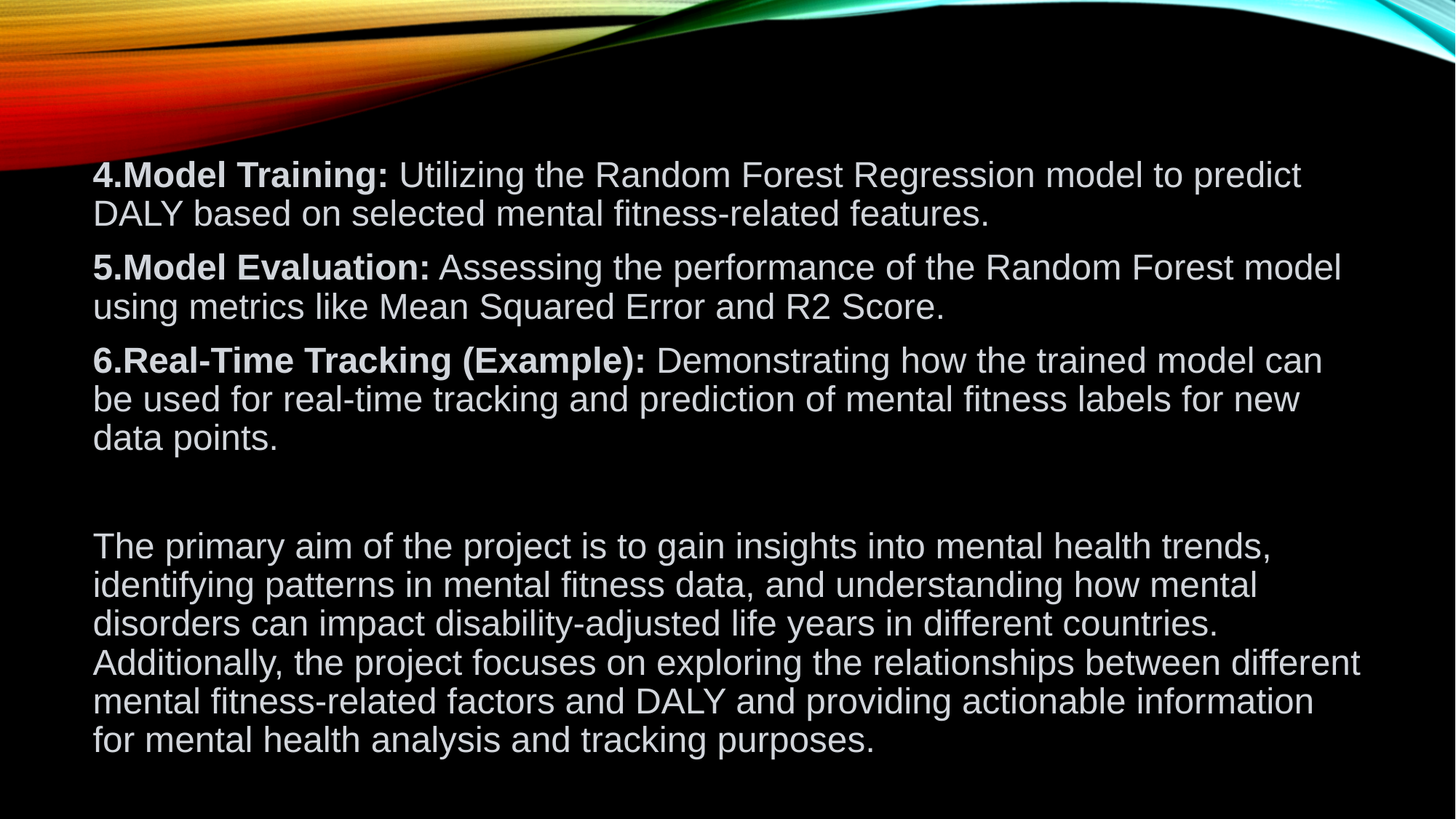

4.Model Training: Utilizing the Random Forest Regression model to predict DALY based on selected mental fitness-related features.
5.Model Evaluation: Assessing the performance of the Random Forest model using metrics like Mean Squared Error and R2 Score.
6.Real-Time Tracking (Example): Demonstrating how the trained model can be used for real-time tracking and prediction of mental fitness labels for new data points.

The primary aim of the project is to gain insights into mental health trends, identifying patterns in mental fitness data, and understanding how mental disorders can impact disability-adjusted life years in different countries. Additionally, the project focuses on exploring the relationships between different mental fitness-related factors and DALY and providing actionable information for mental health analysis and tracking purposes.